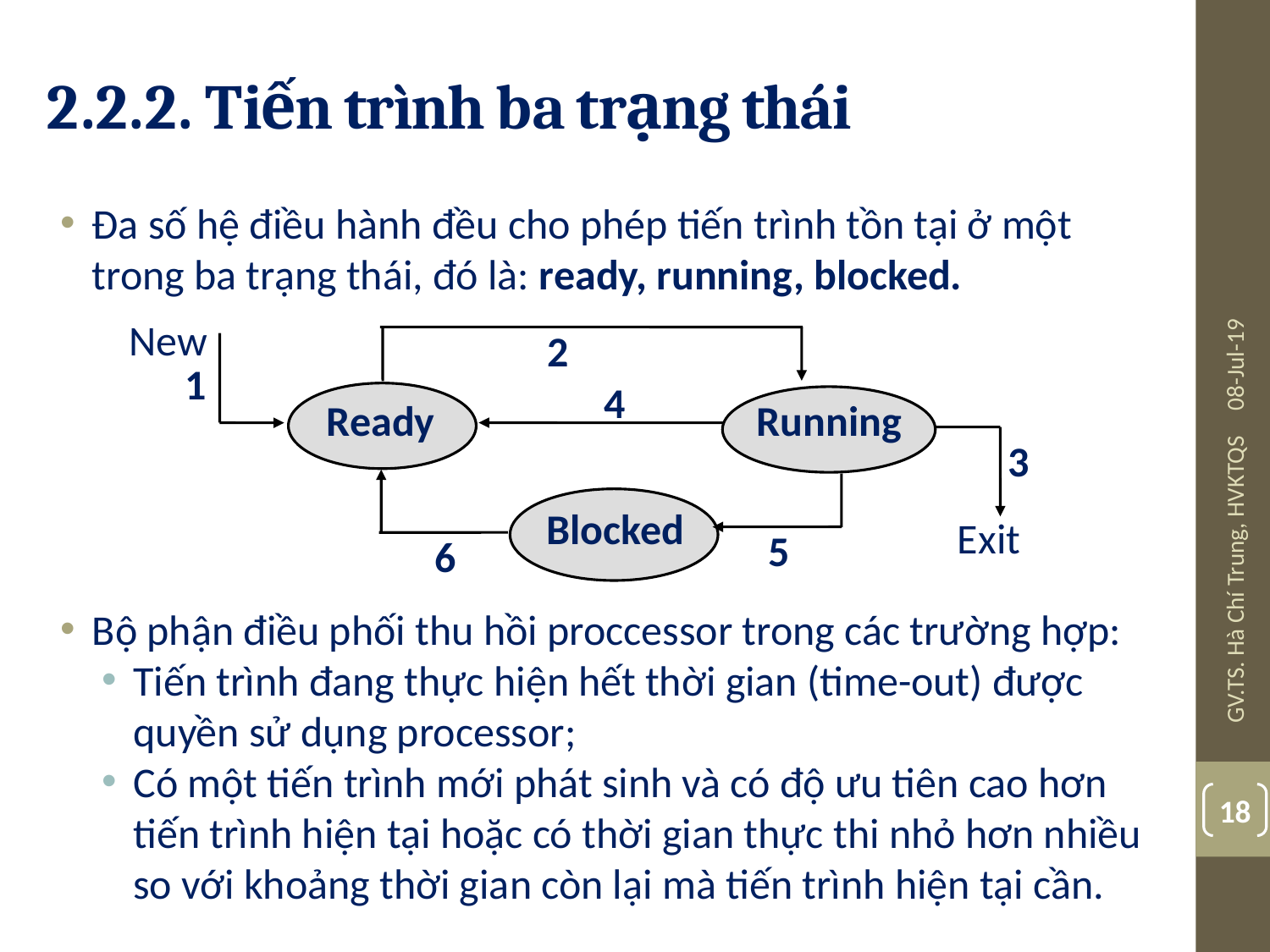

# 2.2.2. Tiến trình ba trạng thái
Đa số hệ điều hành đều cho phép tiến trình tồn tại ở một trong ba trạng thái, đó là: ready, running, blocked.

Bộ phận điều phối thu hồi proccessor trong các trường hợp:
Tiến trình đang thực hiện hết thời gian (time-out) được quyền sử dụng processor;
Có một tiến trình mới phát sinh và có độ ưu tiên cao hơn tiến trình hiện tại hoặc có thời gian thực thi nhỏ hơn nhiều so với khoảng thời gian còn lại mà tiến trình hiện tại cần.
08-Jul-19
New
2

1
4

Ready
Running

3

Blocked
Exit
5
6

GV.TS. Hà Chí Trung, HVKTQS
18